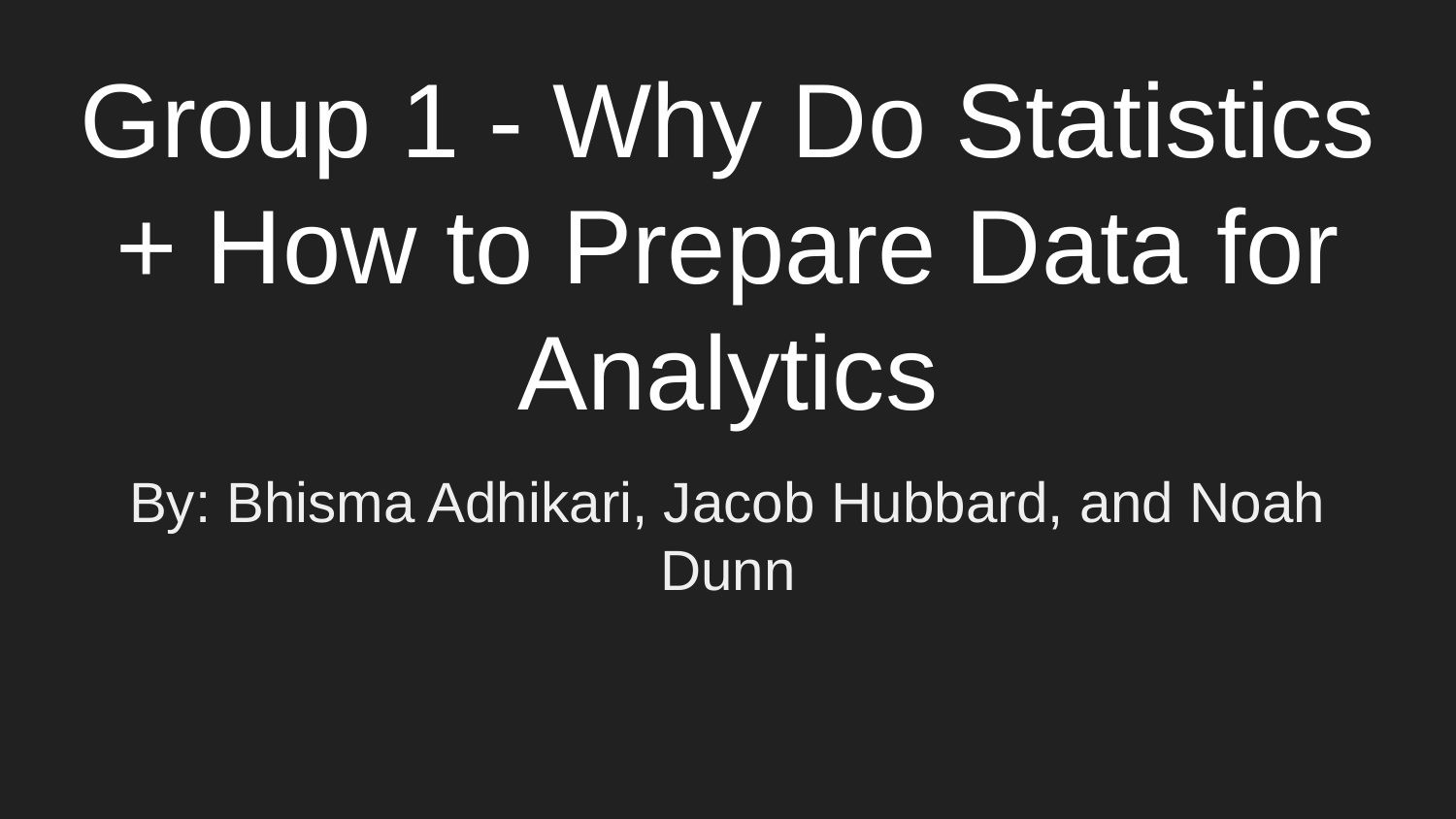

# Group 1 - Why Do Statistics + How to Prepare Data for Analytics
By: Bhisma Adhikari, Jacob Hubbard, and Noah Dunn